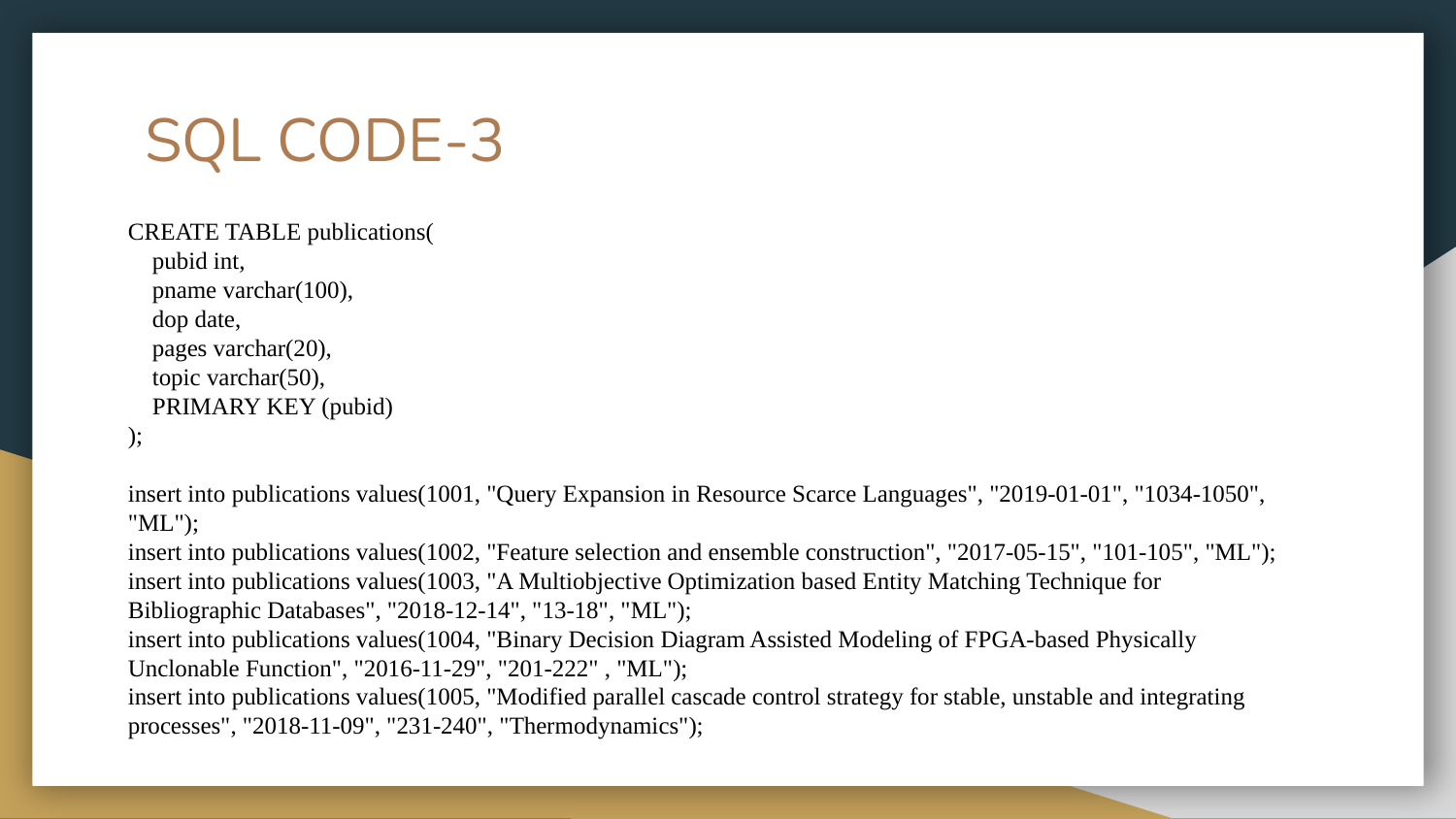

# SQL CODE-3
CREATE TABLE publications(
    pubid int,
    pname varchar(100),
    dop date,
    pages varchar(20),
    topic varchar(50),
    PRIMARY KEY (pubid)
);

insert into publications values(1001, "Query Expansion in Resource Scarce Languages", "2019-01-01", "1034-1050", "ML");
insert into publications values(1002, "Feature selection and ensemble construction", "2017-05-15", "101-105", "ML");
insert into publications values(1003, "A Multiobjective Optimization based Entity Matching Technique for Bibliographic Databases", "2018-12-14", "13-18", "ML");
insert into publications values(1004, "Binary Decision Diagram Assisted Modeling of FPGA-based Physically Unclonable Function", "2016-11-29", "201-222" , "ML");
insert into publications values(1005, "Modified parallel cascade control strategy for stable, unstable and integrating processes", "2018-11-09", "231-240", "Thermodynamics");